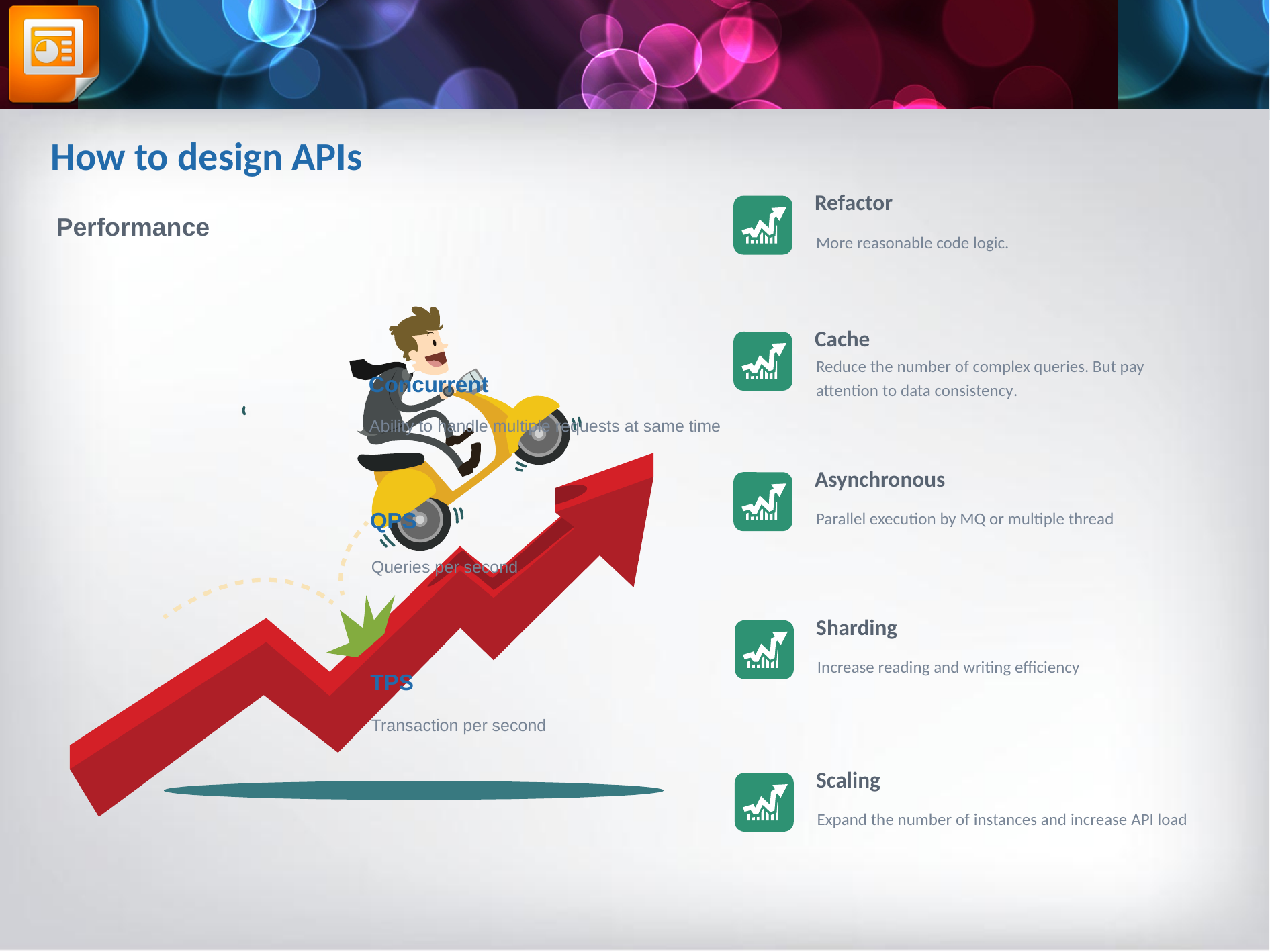

How to design APIs

Refactor

Performance
More reasonable code logic.

Cache

Reduce the number of complex queries. But pay attention to data consistency.
Concurrent
Ability to handle multiple requests at same time
Asynchronous

Parallel execution by MQ or multiple thread
QPS
Queries per second
Sharding

Increase reading and writing efficiency
TPS
Transaction per second
Scaling

Expand the number of instances and increase API load